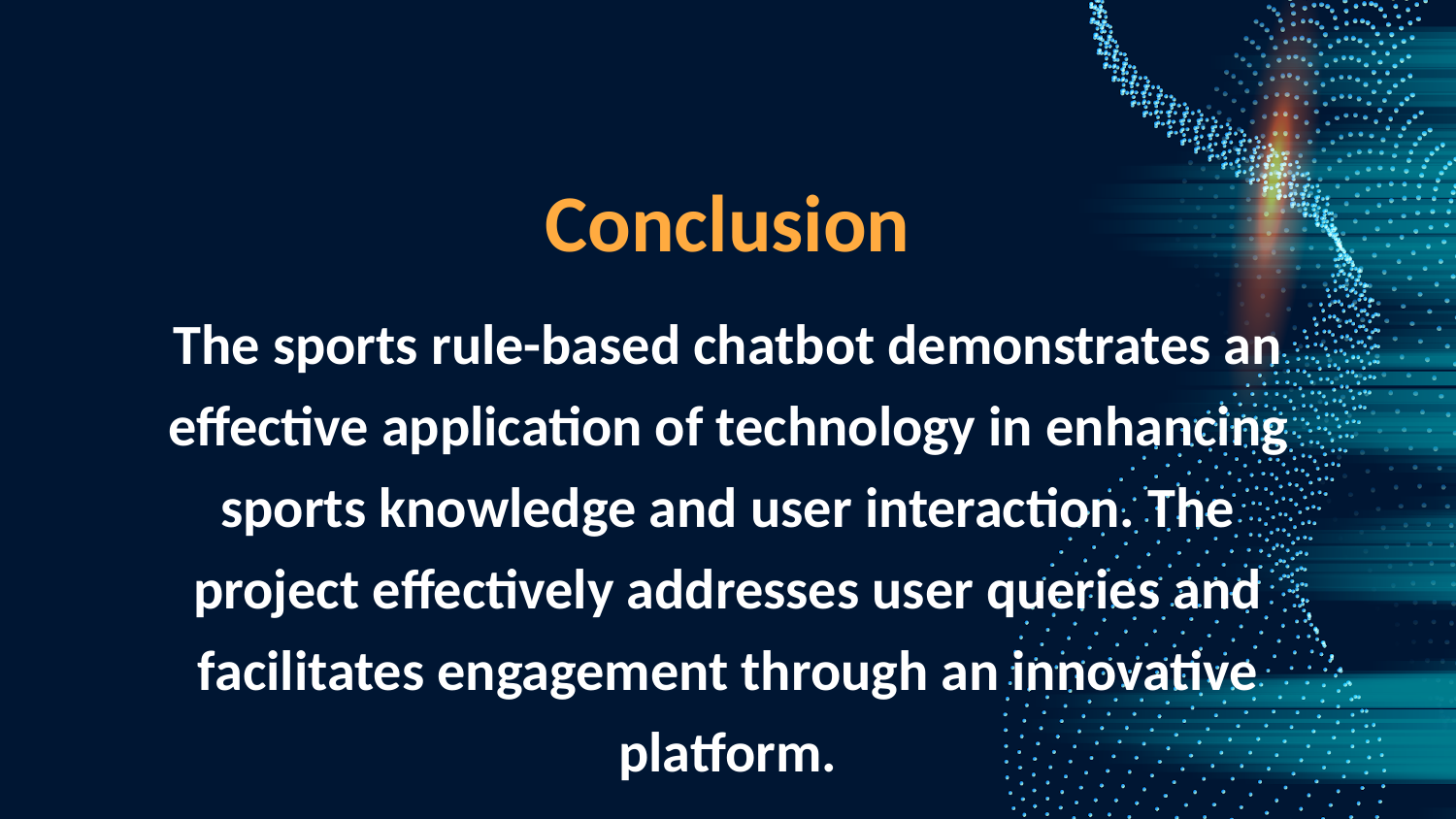

Conclusion
The sports rule-based chatbot demonstrates an effective application of technology in enhancing sports knowledge and user interaction. The project effectively addresses user queries and facilitates engagement through an innovative platform.